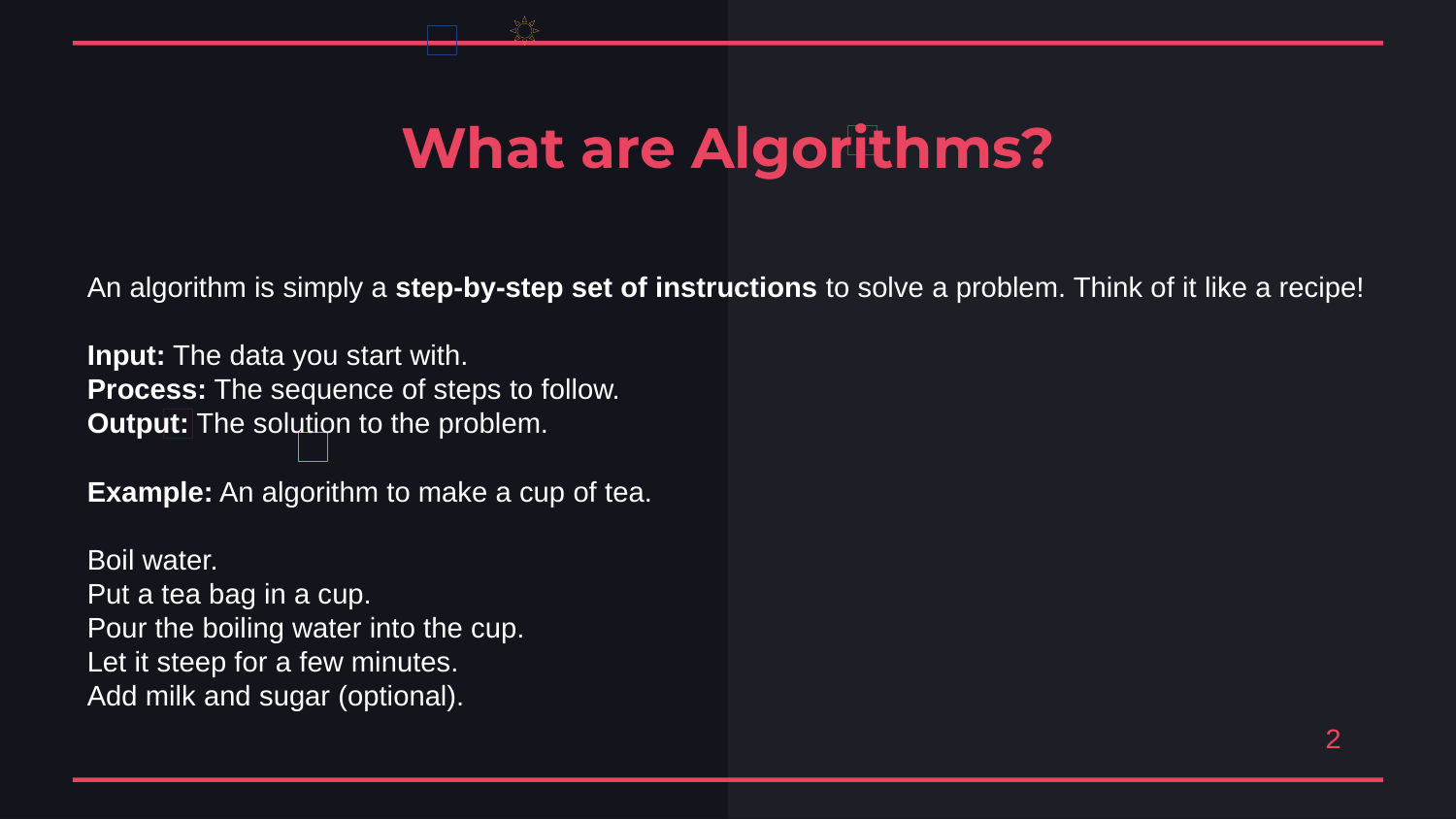

What are Algorithms?

An algorithm is simply a step-by-step set of instructions to solve a problem. Think of it like a recipe!

Input: The data you start with.
Process: The sequence of steps to follow.
Output: The solution to the problem.

Example: An algorithm to make a cup of tea.

Boil water.
Put a tea bag in a cup.
Pour the boiling water into the cup.
Let it steep for a few minutes.
Add milk and sugar (optional).

2